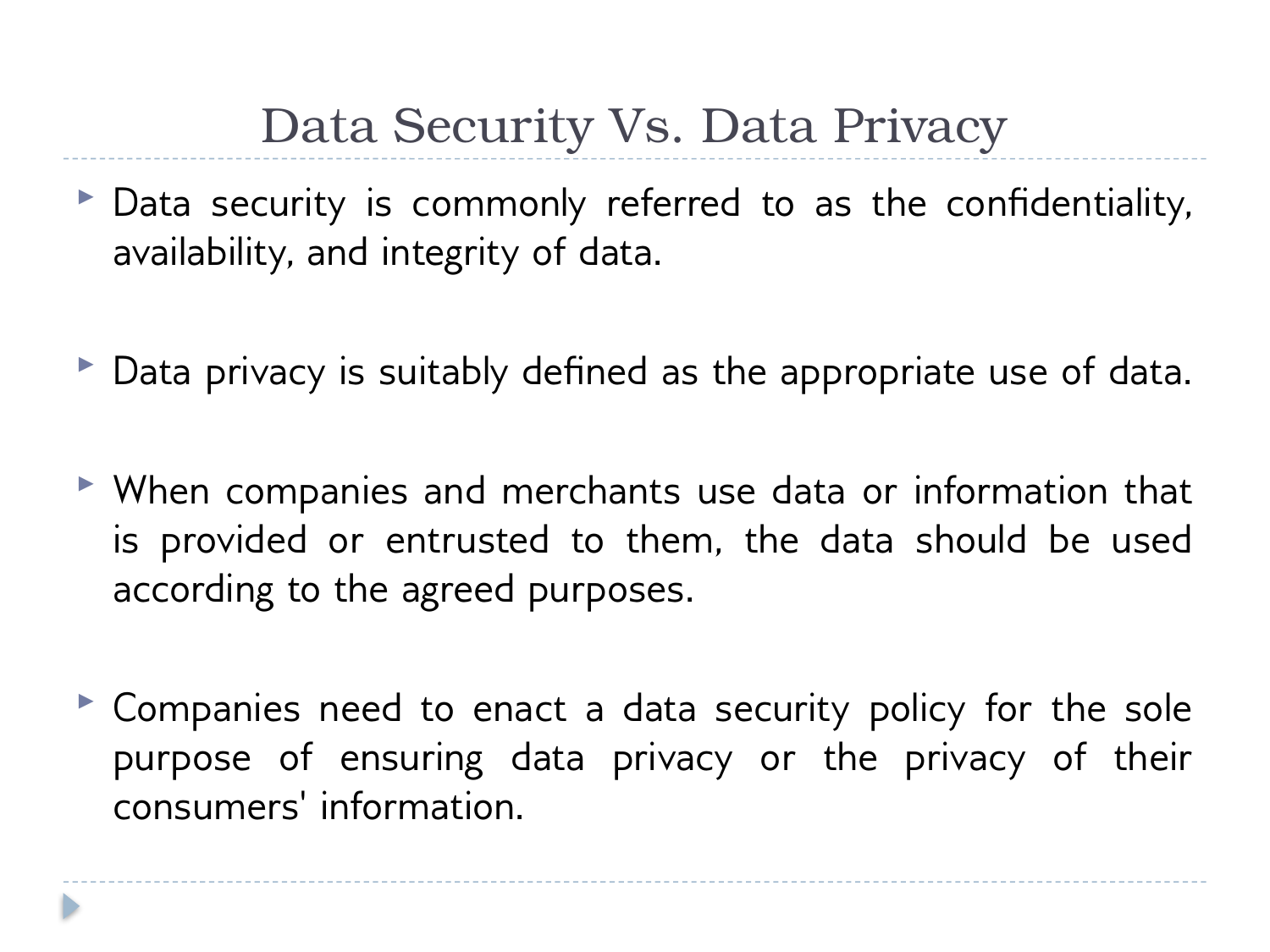

# Data Security Vs. Data Privacy
Data security is commonly referred to as the confidentiality, availability, and integrity of data.

Data privacy is suitably defined as the appropriate use of data.

When companies and merchants use data or information that is provided or entrusted to them, the data should be used according to the agreed purposes.

Companies need to enact a data security policy for the sole purpose of ensuring data privacy or the privacy of their consumers' information.